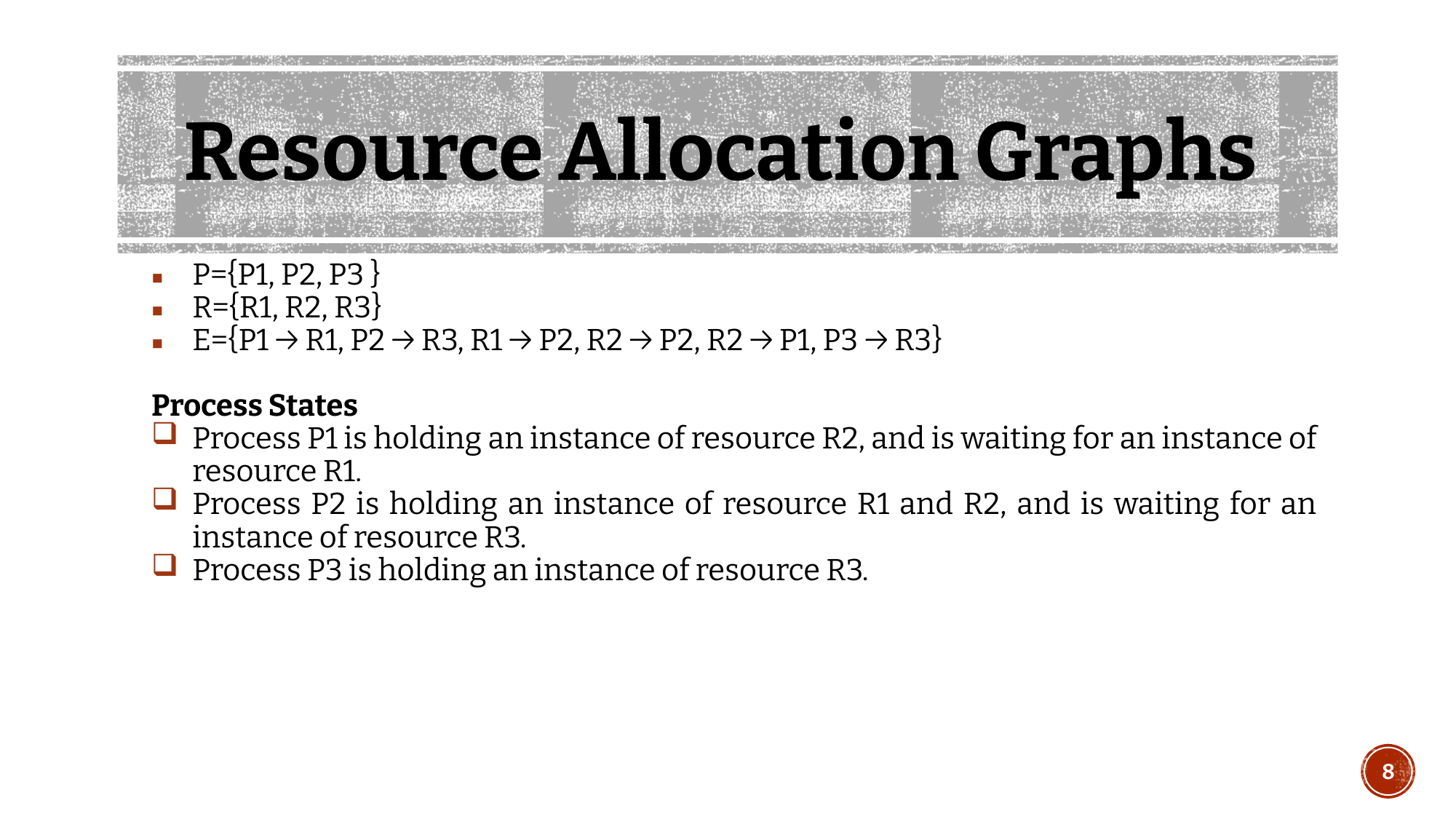

# Resource Allocation Graphs

P={P1, P2, P3 }
R={R1, R2, R3}
E={P1 → R1, P2 → R3, R1 → P2, R2 → P2, R2 → P1, P3 → R3}

Process States
Process P1 is holding an instance of resource R2, and is waiting for an instance of resource R1.
Process P2 is holding an instance of resource R1 and R2, and is waiting for an instance of resource R3.
Process P3 is holding an instance of resource R3.

8